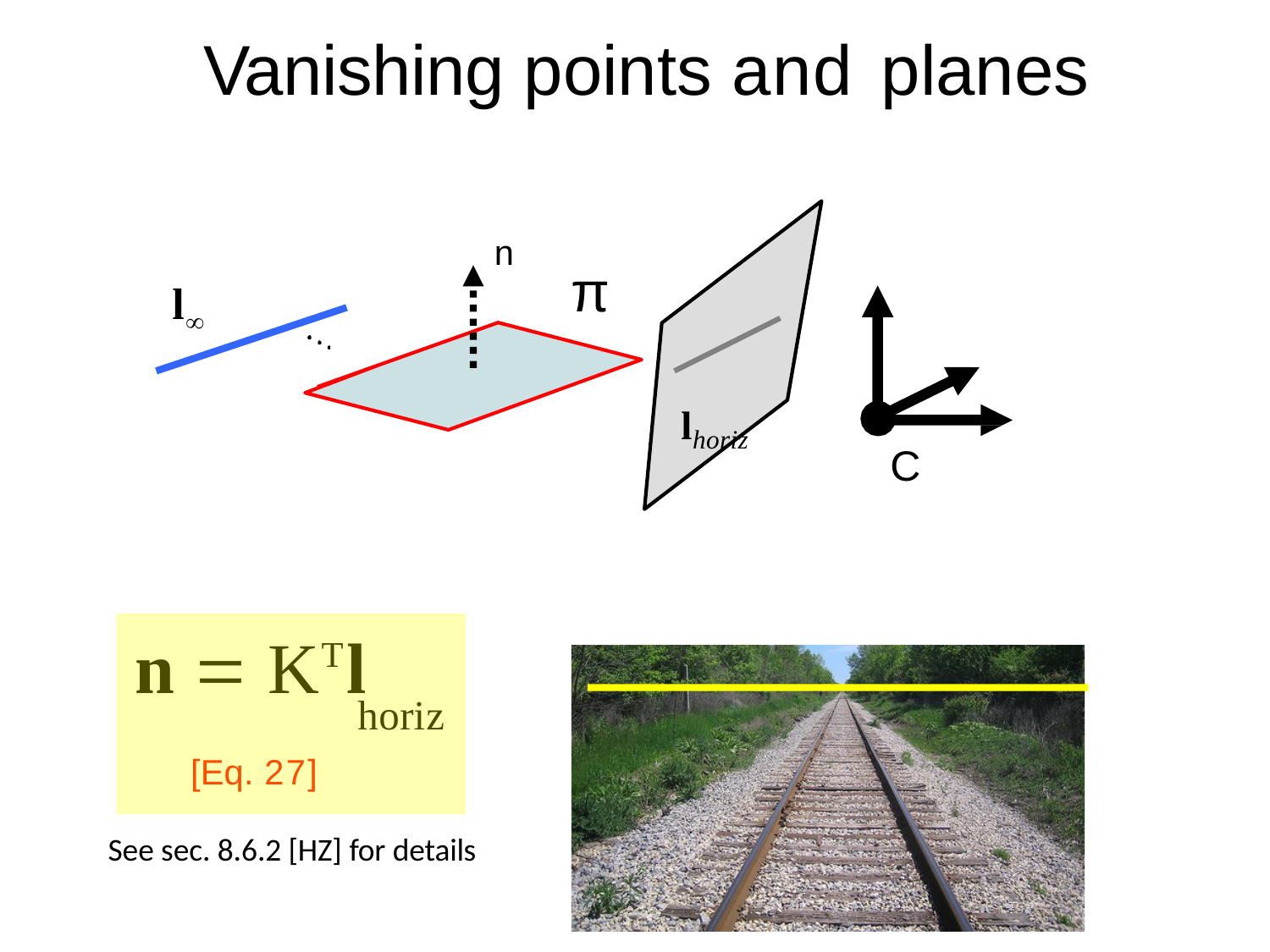

# Vanishing points and planes

n
π

l

∞

lhoriz

C

n = KTl
horiz
[Eq. 27]

See sec. 8.6.2 [HZ] for details